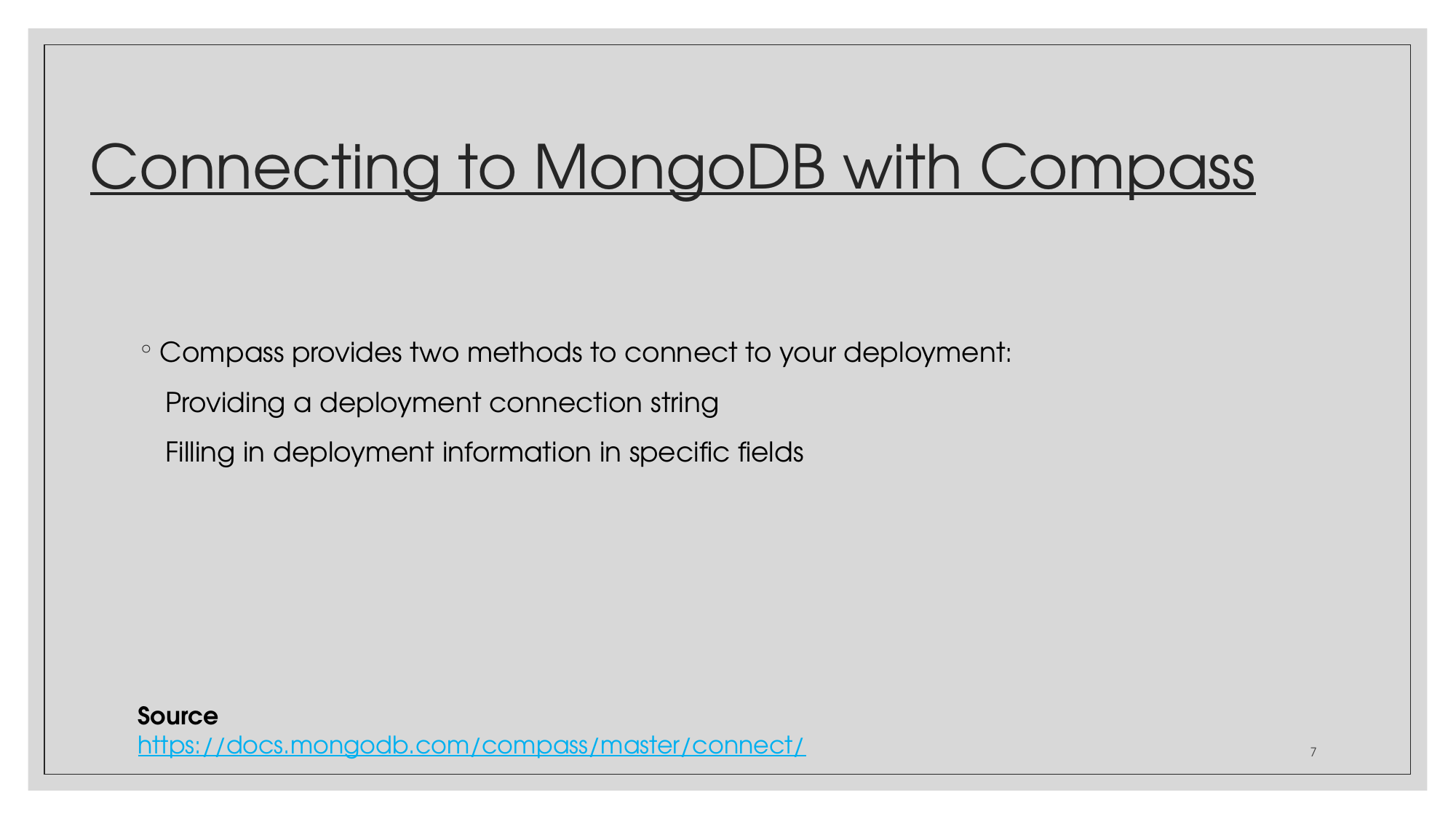

# Connecting to MongoDB with Compass
Compass provides two methods to connect to your deployment:
Providing a deployment connection string
Filling in deployment information in specific fields

Source
https://docs.mongodb.com/compass/master/connect/
7